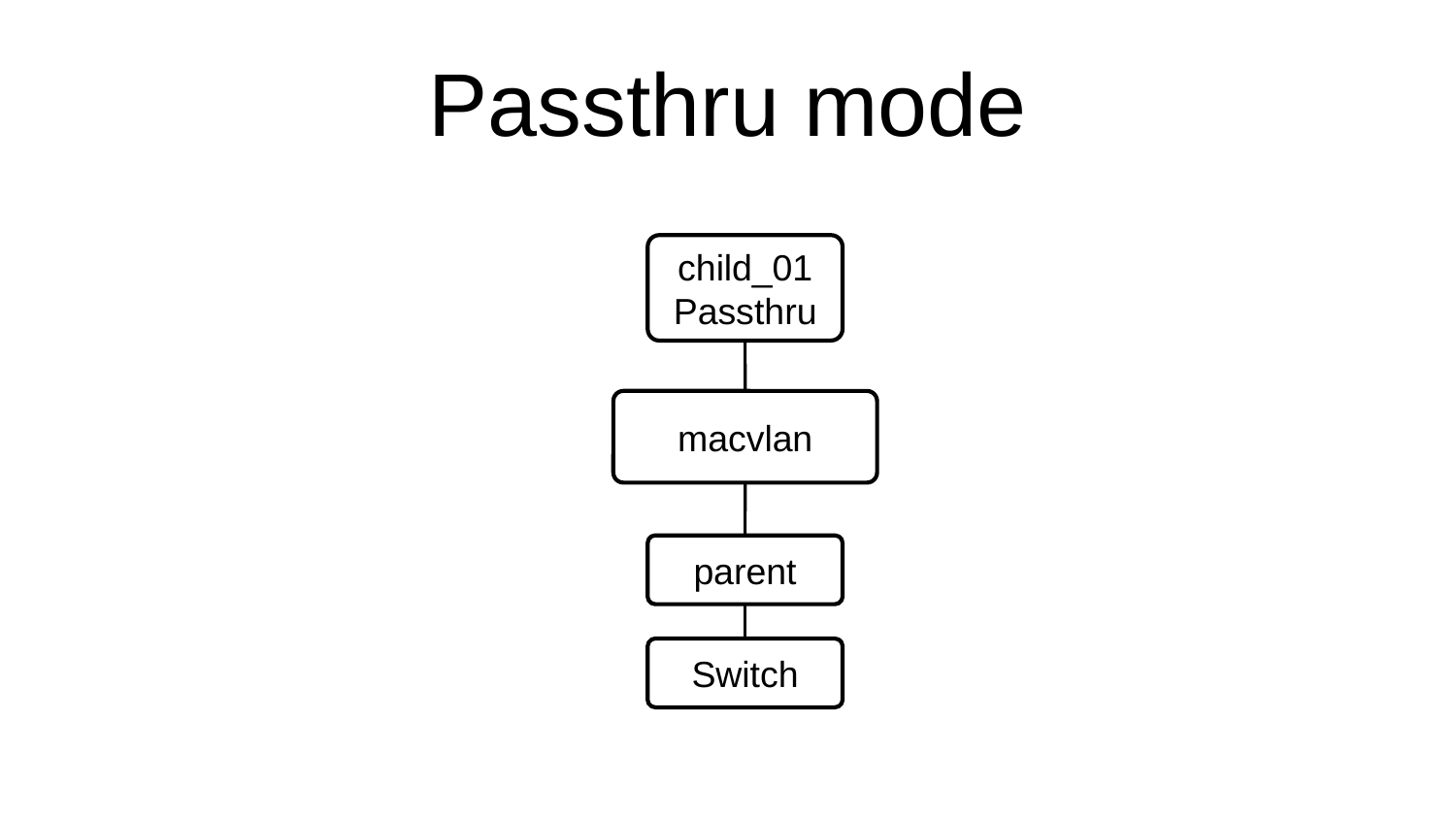

# Passthru mode
child_01
Passthru
macvlan
parent
Switch